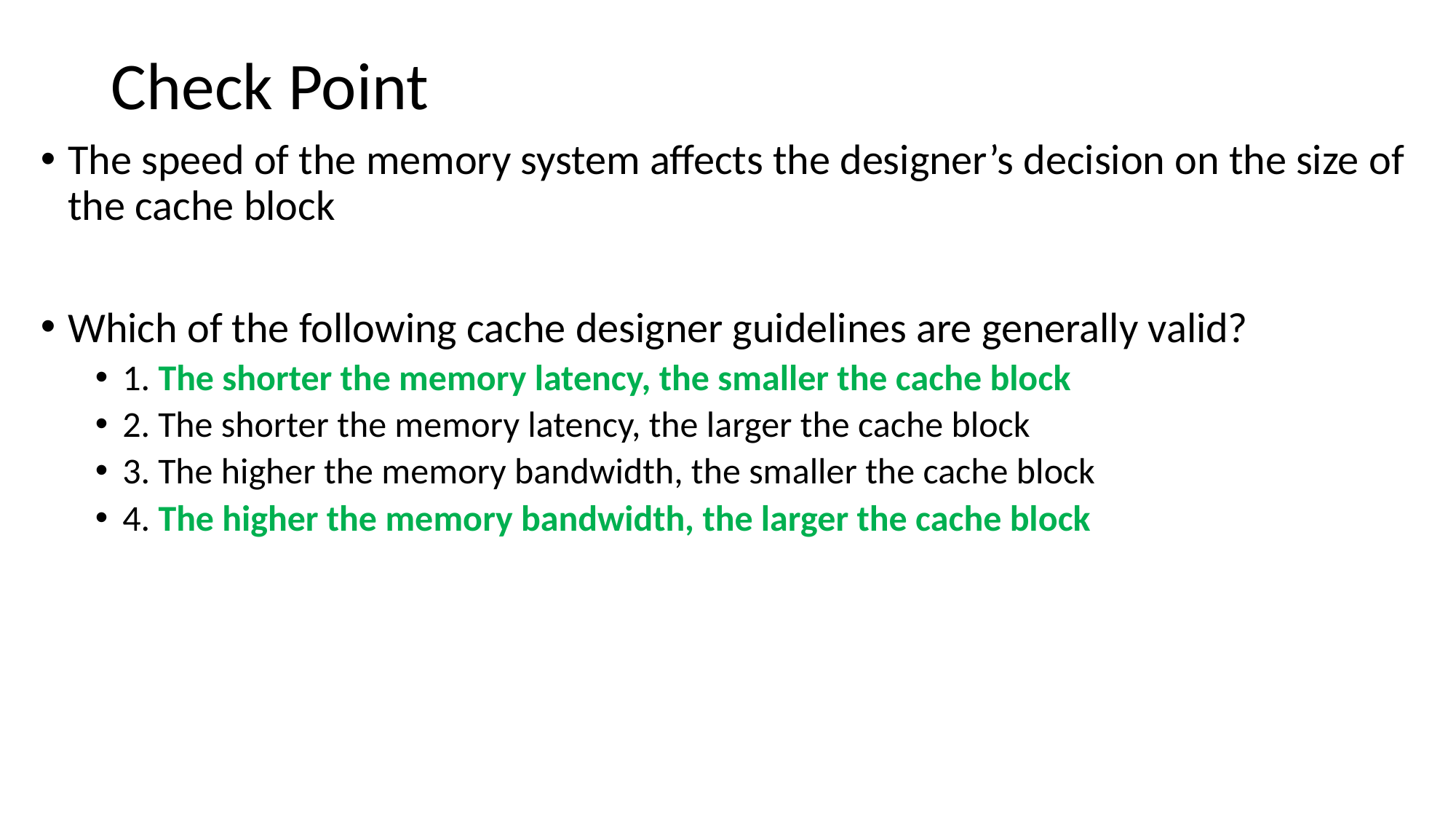

# Check Point
The speed of the memory system affects the designer’s decision on the size of the cache block

Which of the following cache designer guidelines are generally valid?
1. The shorter the memory latency, the smaller the cache block
2. The shorter the memory latency, the larger the cache block
3. The higher the memory bandwidth, the smaller the cache block
4. The higher the memory bandwidth, the larger the cache block